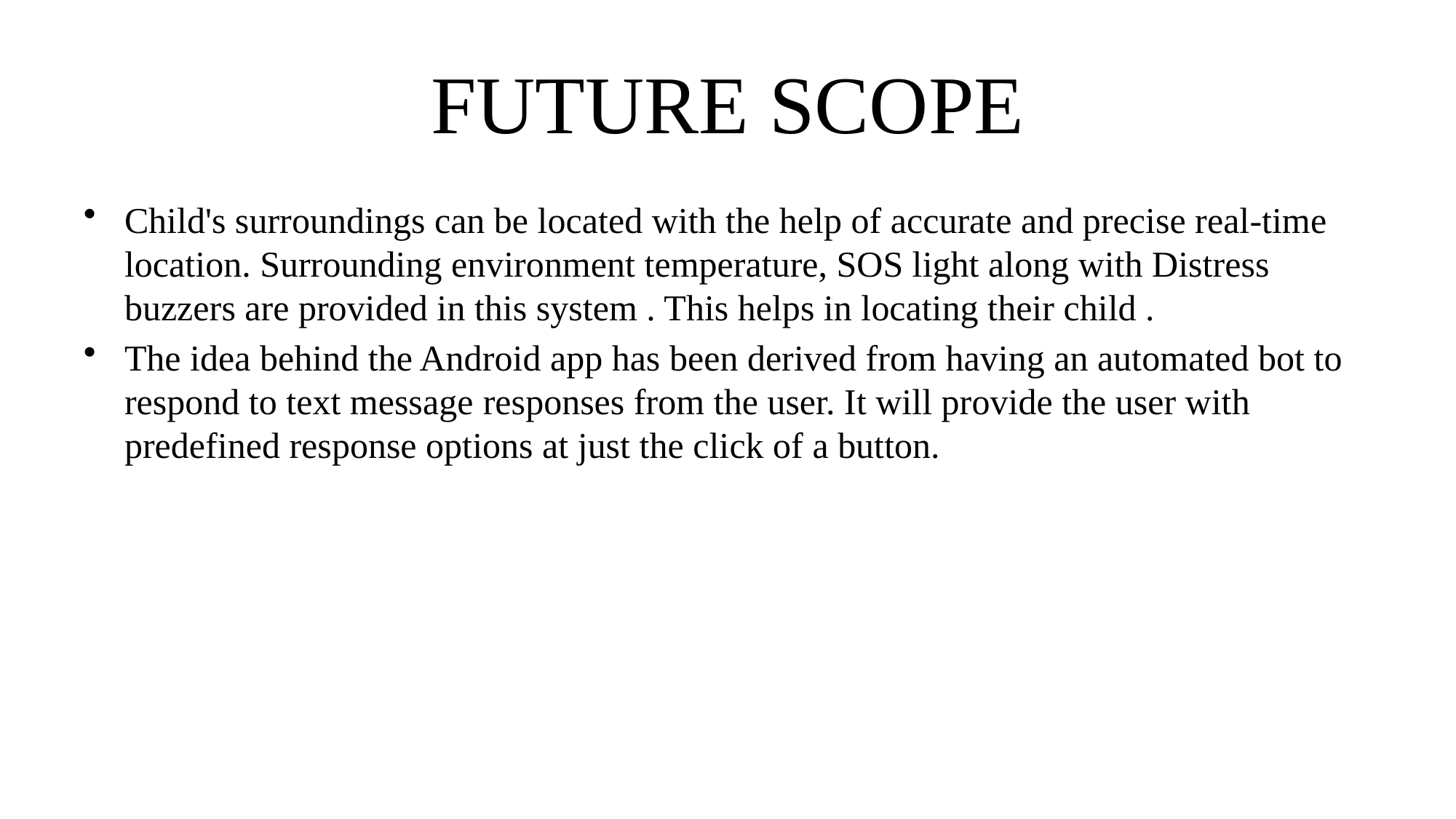

# FUTURE SCOPE

Child's surroundings can be located with the help of accurate and precise real-time location. Surrounding environment temperature, SOS light along with Distress buzzers are provided in this system . This helps in locating their child .
The idea behind the Android app has been derived from having an automated bot to respond to text message responses from the user. It will provide the user with predefined response options at just the click of a button.